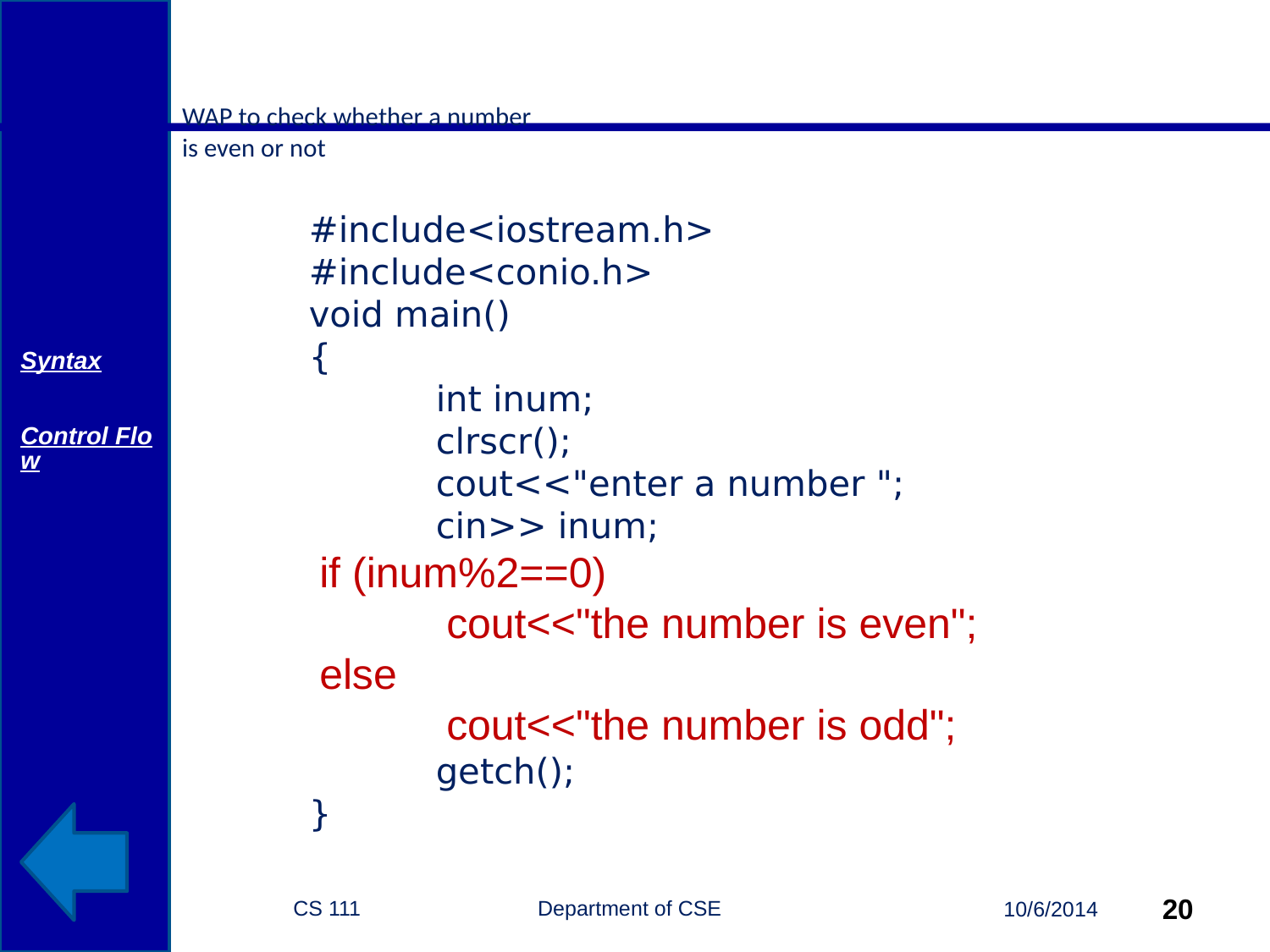

# WAP to check whether a number is even or not

	#include<iostream.h>
	#include<conio.h>
	void main()
	{
	 	int inum;
		clrscr();
		cout<<"enter a number ";
		cin>> inum;
		if (inum%2==0)
			cout<<"the number is even";
		else
			cout<<"the number is odd";
		getch();
	}
Syntax

Control Flow
if (inum%2==0)
	cout<<"the number is even";
else
	cout<<"the number is odd";

CS 111                              Department of CSE
20
10/6/2014